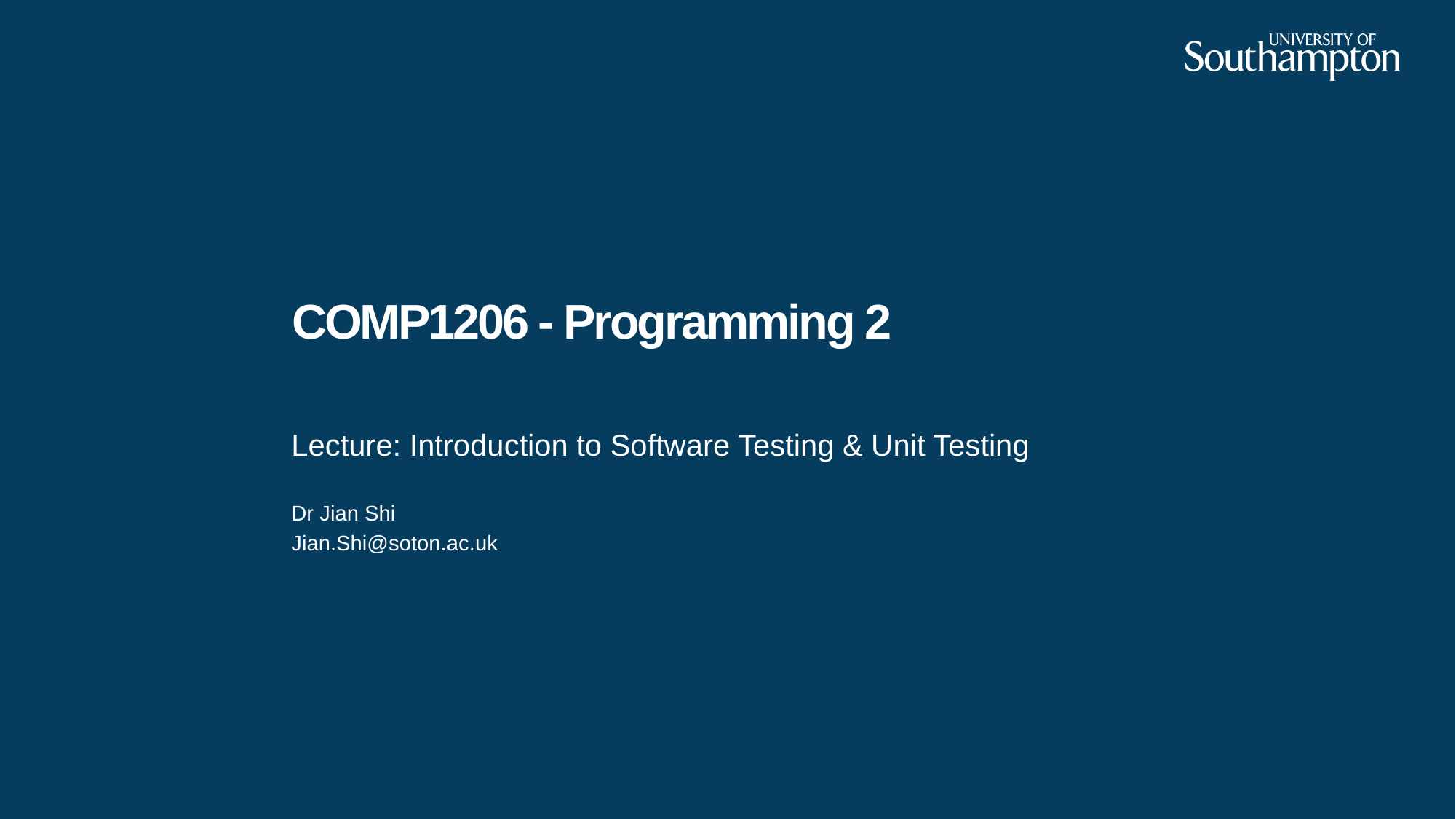

# COMP1206 - Programming 2
Lecture: Introduction to Software Testing & Unit Testing
Dr Jian Shi
Jian.Shi@soton.ac.uk